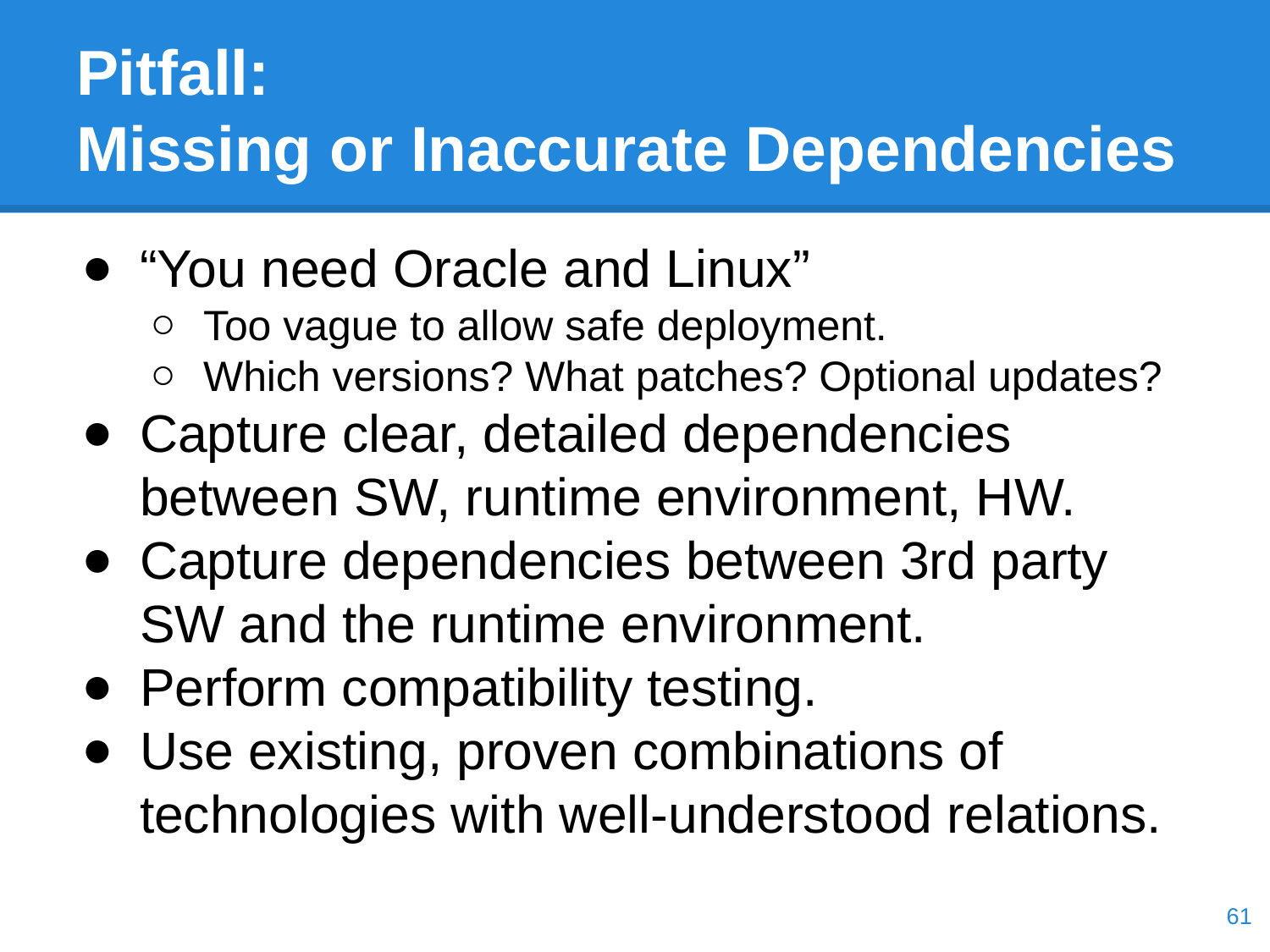

# Pitfall:
Missing or Inaccurate Dependencies
“You need Oracle and Linux”
Too vague to allow safe deployment.
Which versions? What patches? Optional updates?
Capture clear, detailed dependencies between SW, runtime environment, HW.
Capture dependencies between 3rd party SW and the runtime environment.
Perform compatibility testing.
Use existing, proven combinations of technologies with well-understood relations.
61